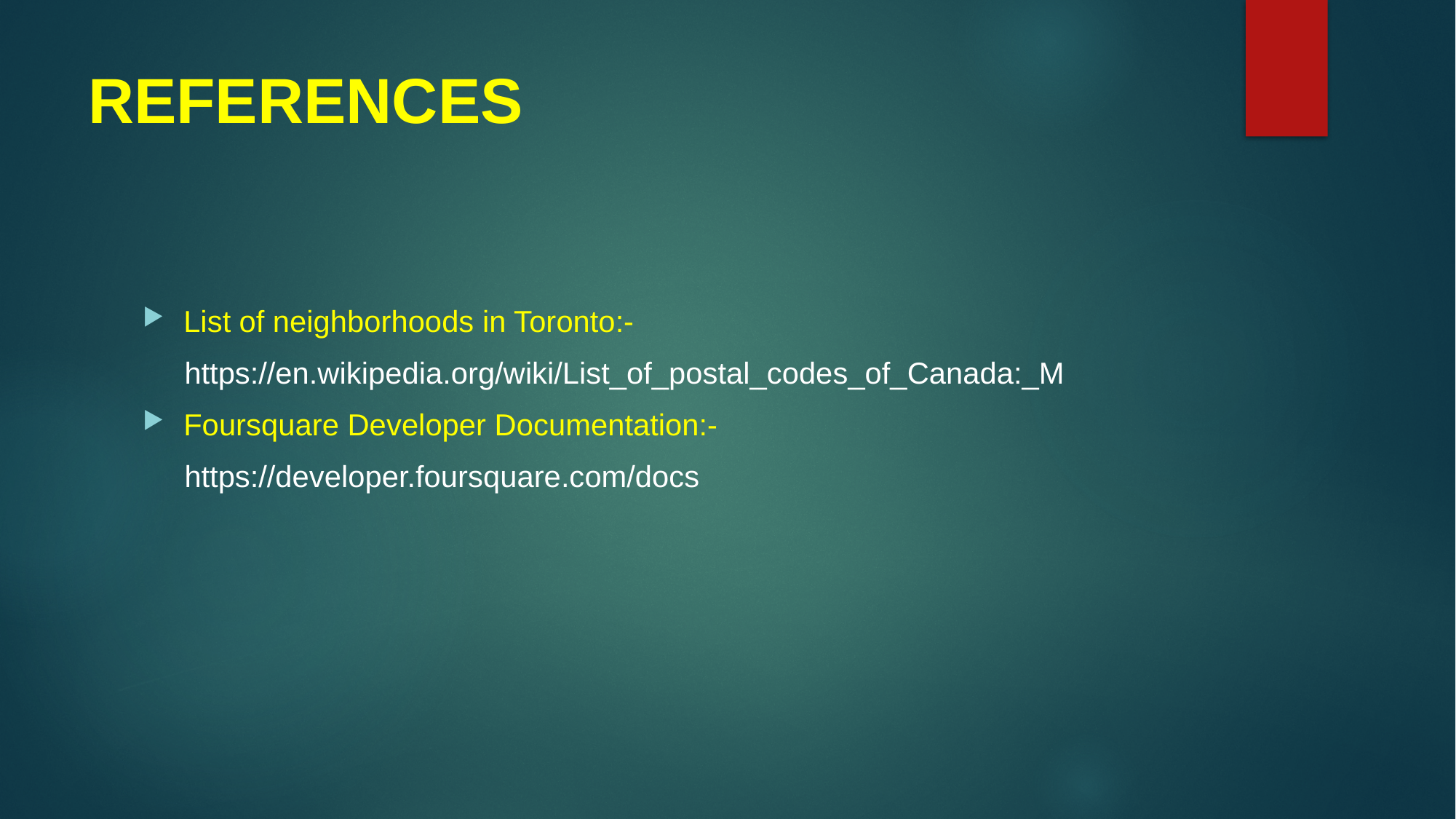

# REFERENCES

List of neighborhoods in Toronto:-
     https://en.wikipedia.org/wiki/List_of_postal_codes_of_Canada:_M
Foursquare Developer Documentation:-
     https://developer.foursquare.com/docs